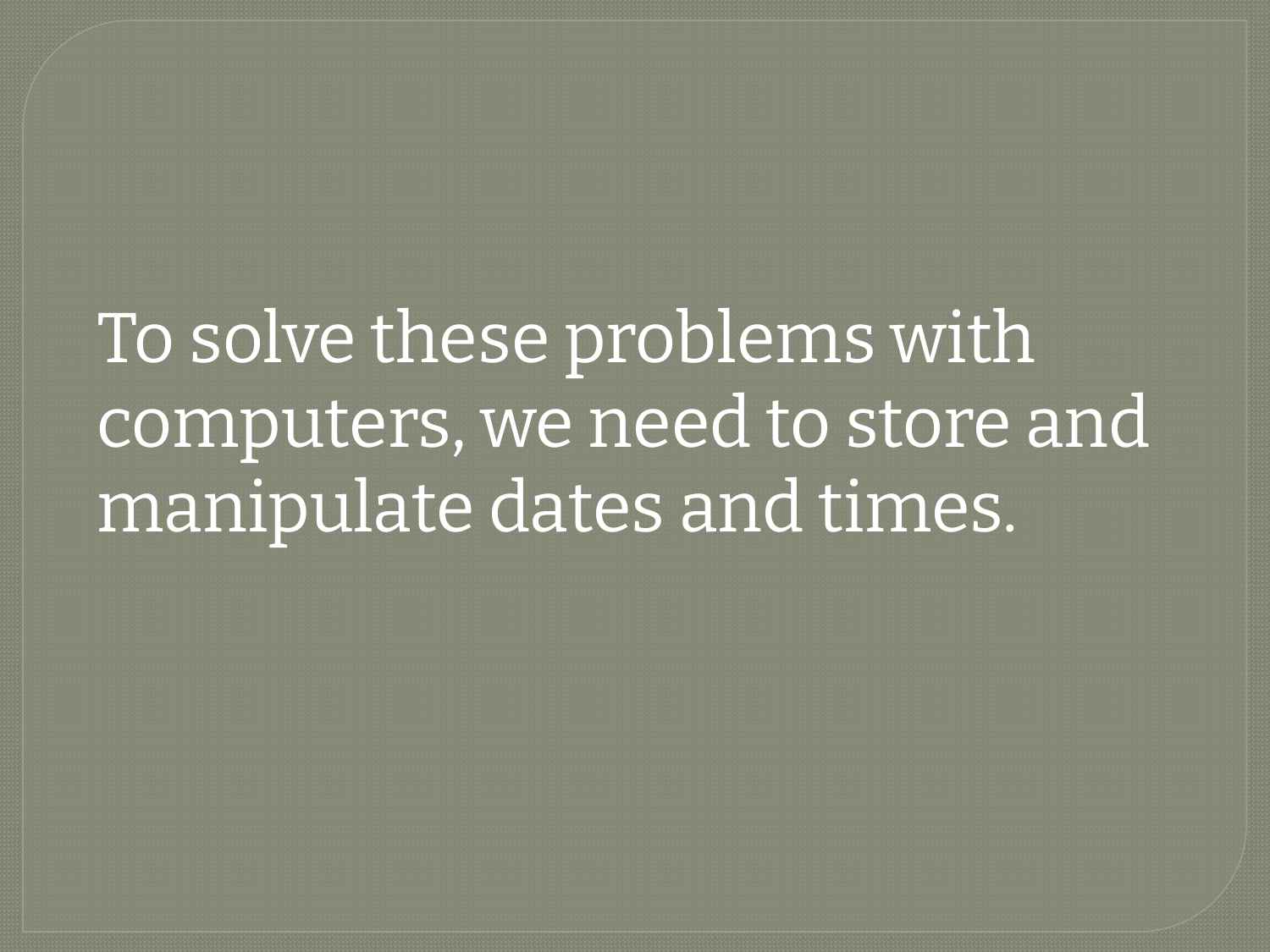

To solve these problems with computers, we need to store and manipulate dates and times.